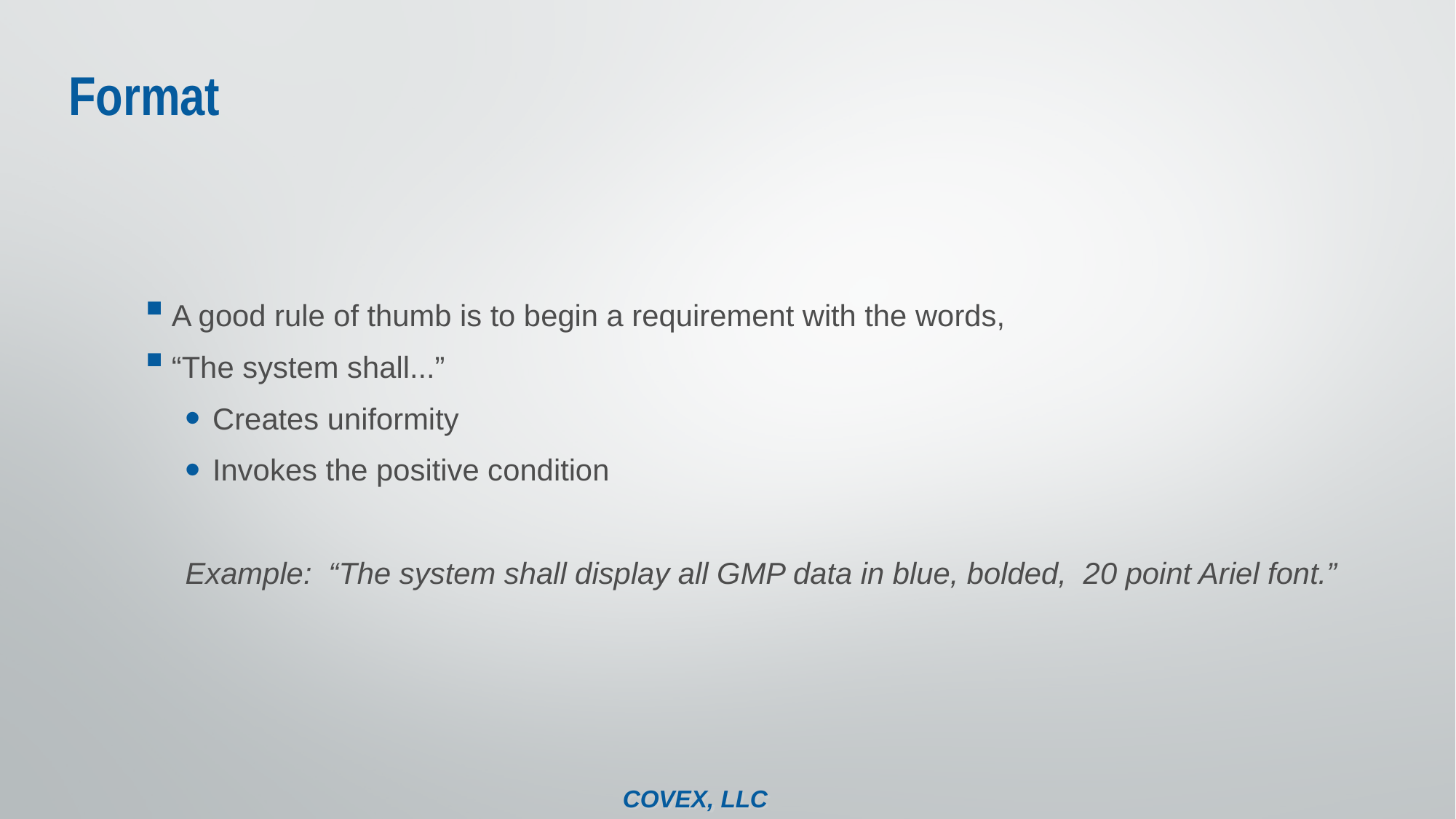

# Format

A good rule of thumb is to begin a requirement with the words,
“The system shall...”
Creates uniformity
Invokes the positive condition

Example:  “The system shall display all GMP data in blue, bolded,  20 point Ariel font.”